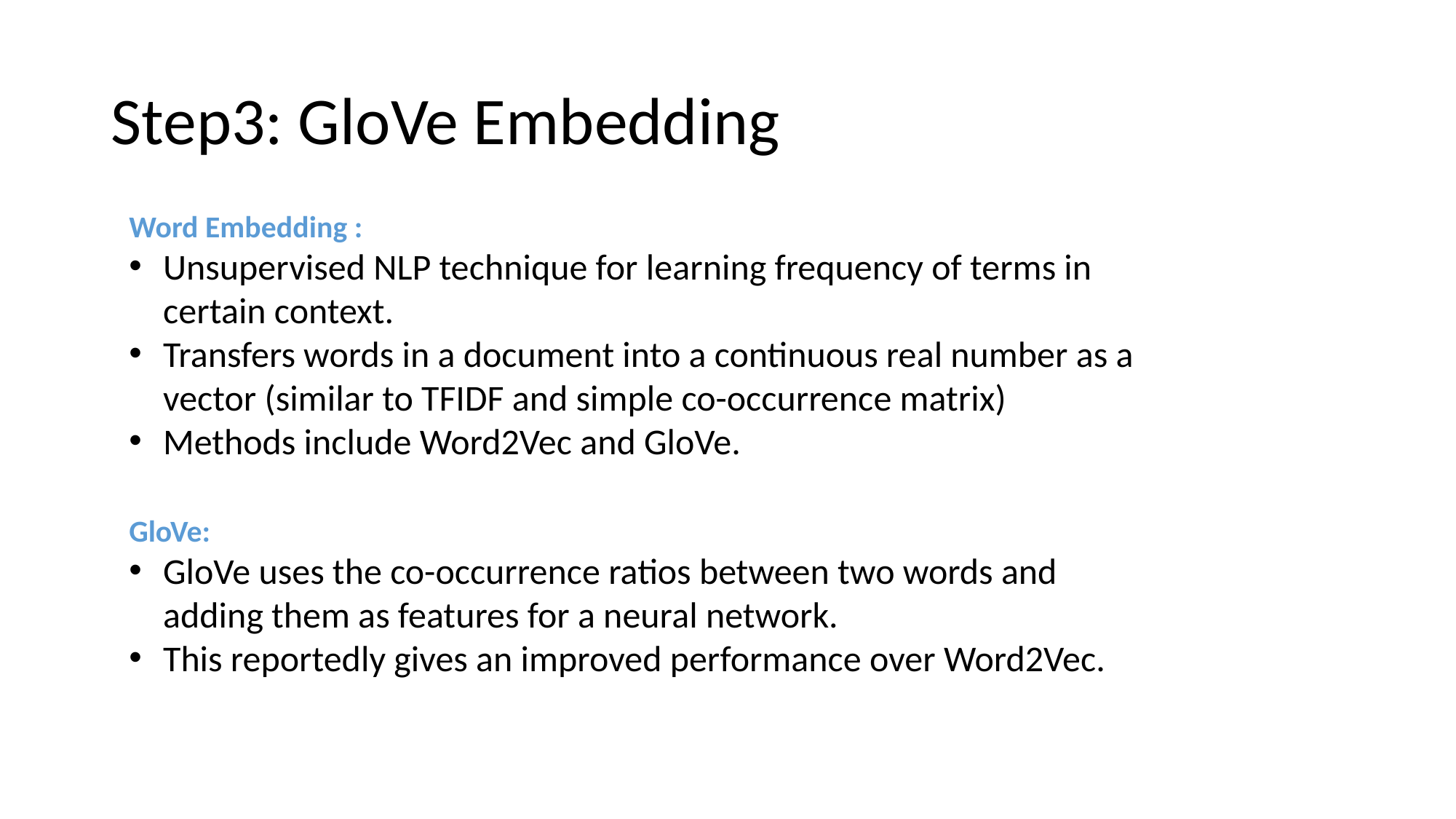

# Step3: GloVe Embedding
Word Embedding :
Unsupervised NLP technique for learning frequency of terms in certain context.
Transfers words in a document into a continuous real number as a vector (similar to TFIDF and simple co-occurrence matrix)
Methods include Word2Vec and GloVe.
GloVe:
GloVe uses the co-occurrence ratios between two words and adding them as features for a neural network.
This reportedly gives an improved performance over Word2Vec.